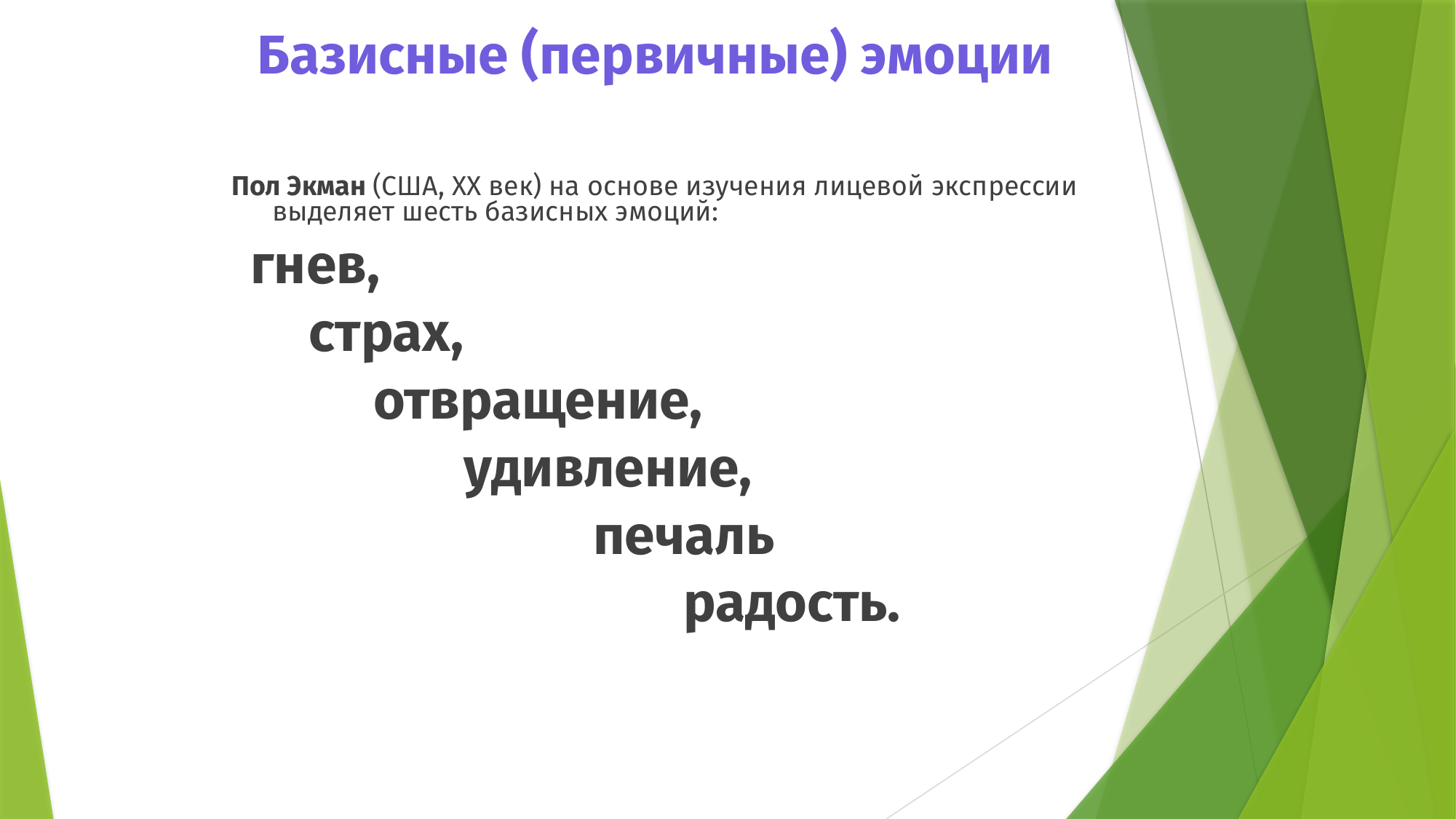

# Базисные (первичные) эмоции
Пол Экман (США, ХХ век) на основе изучения лицевой экспрессии выделяет шесть базисных эмоций:
  гнев,
      страх,
           отвращение,
                  удивление,
                            печаль
                                   радость.